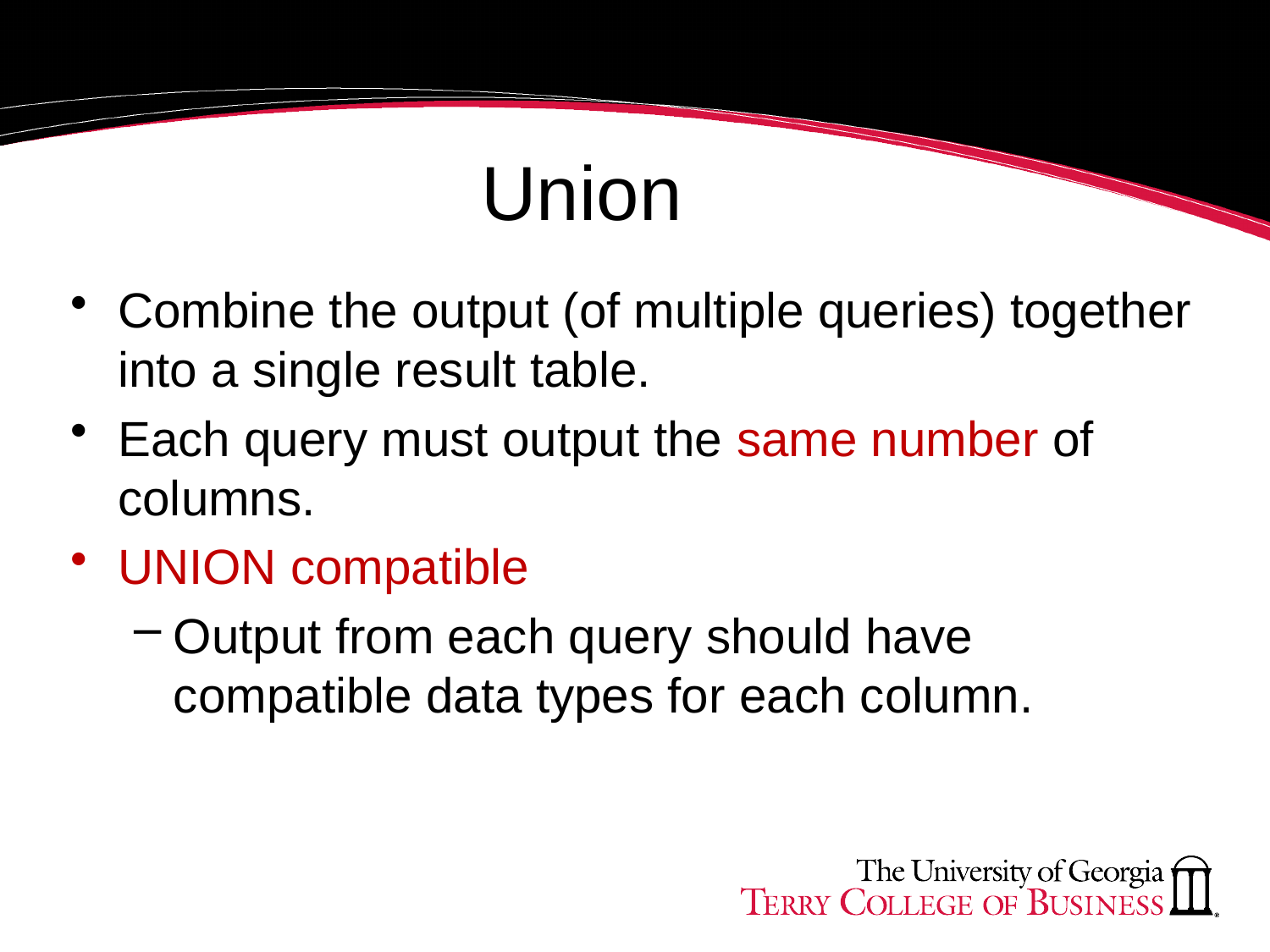

23
# Union
Combine the output (of multiple queries) together into a single result table.
Each query must output the same number of columns.
UNION compatible
Output from each query should have compatible data types for each column.